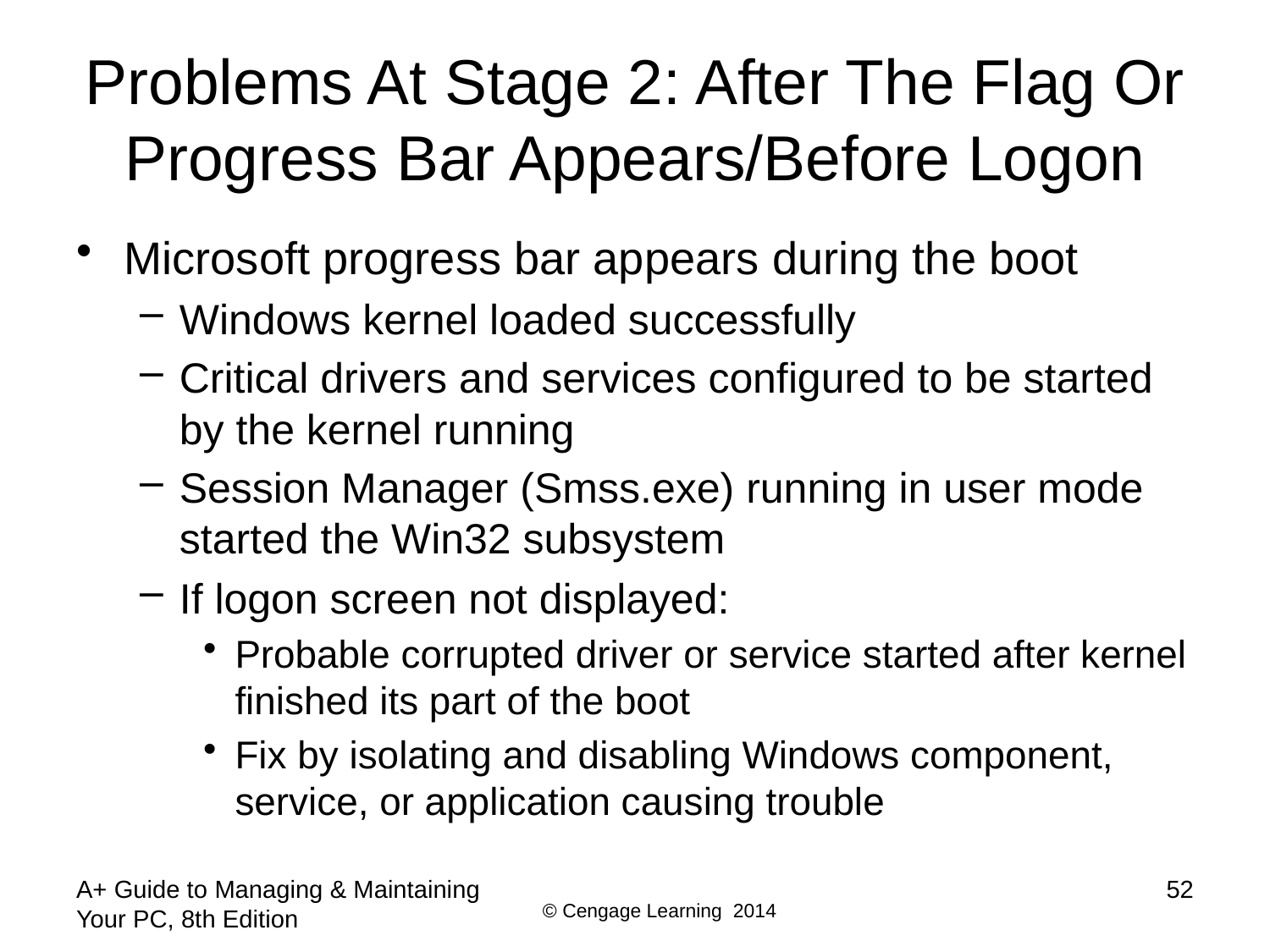

# Problems At Stage 2: After The Flag Or Progress Bar Appears/Before Logon
Microsoft progress bar appears during the boot
Windows kernel loaded successfully
Critical drivers and services configured to be started by the kernel running
Session Manager (Smss.exe) running in user mode started the Win32 subsystem
If logon screen not displayed:
Probable corrupted driver or service started after kernel finished its part of the boot
Fix by isolating and disabling Windows component, service, or application causing trouble

A+ Guide to Managing & Maintaining Your PC, 8th Edition
52